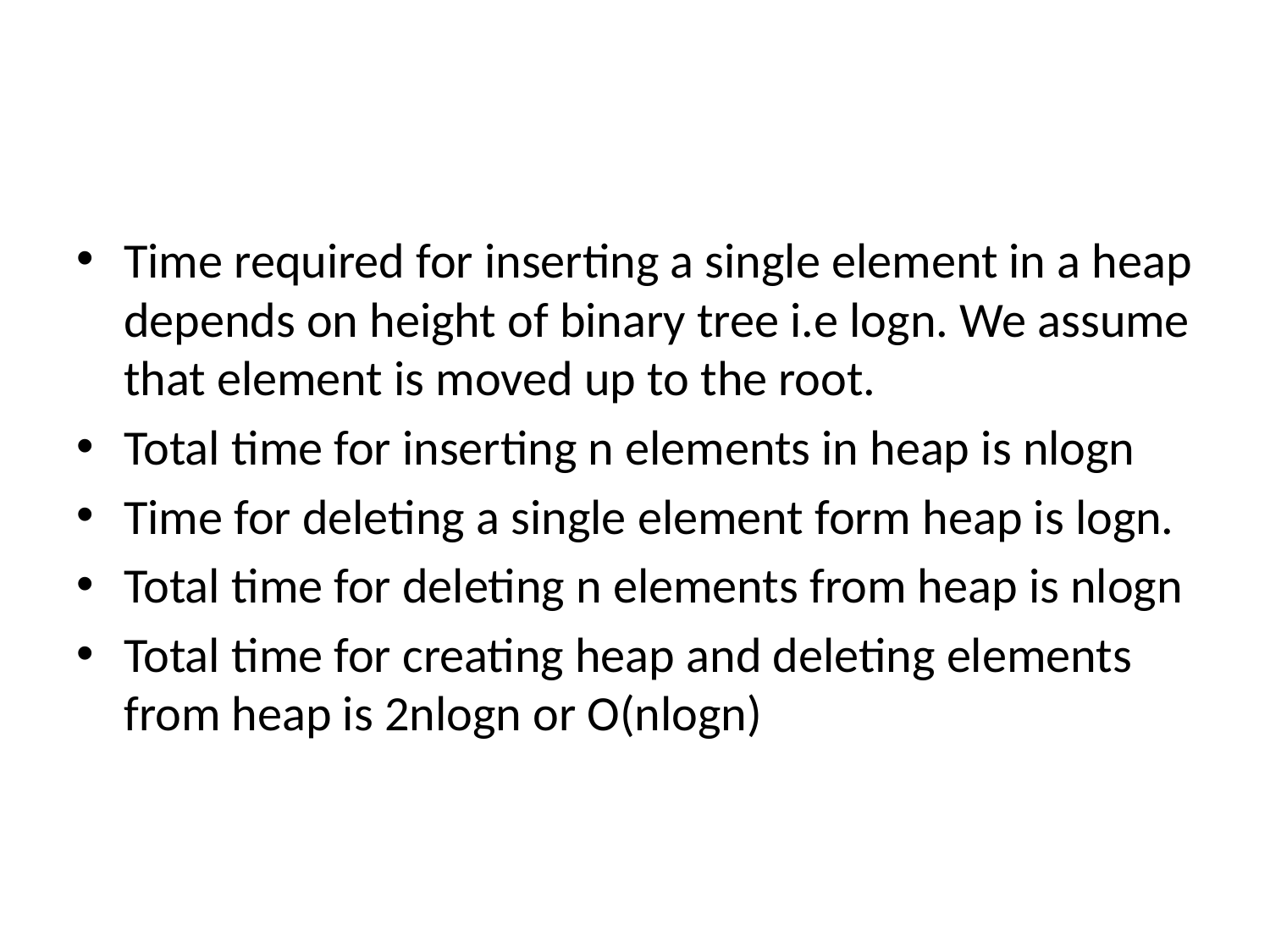

#
Time required for inserting a single element in a heap depends on height of binary tree i.e logn. We assume that element is moved up to the root.
Total time for inserting n elements in heap is nlogn
Time for deleting a single element form heap is logn.
Total time for deleting n elements from heap is nlogn
Total time for creating heap and deleting elements from heap is 2nlogn or O(nlogn)